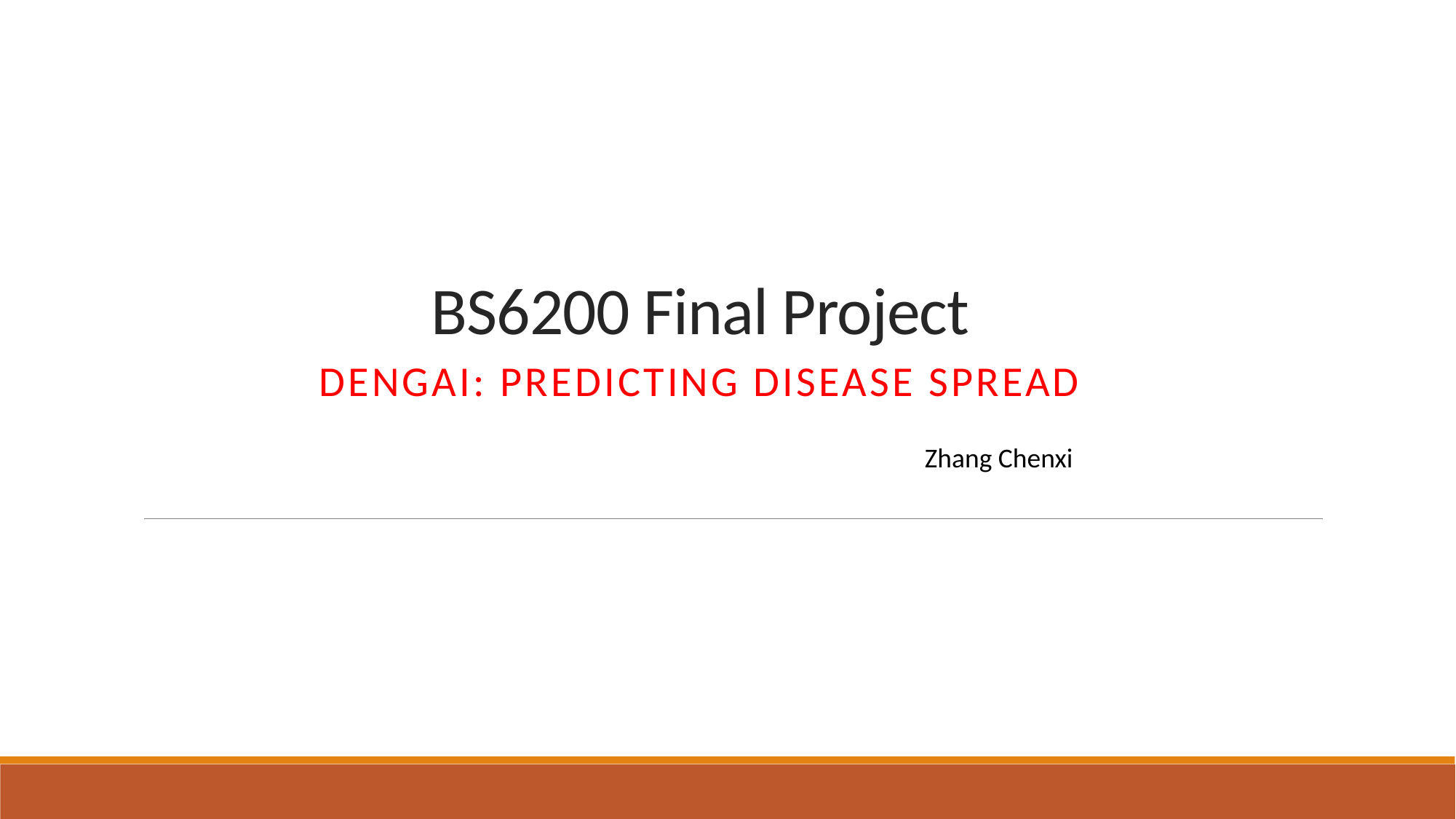

# BS6200 Final Project
DengAI: Predicting Disease Spread
Zhang Chenxi